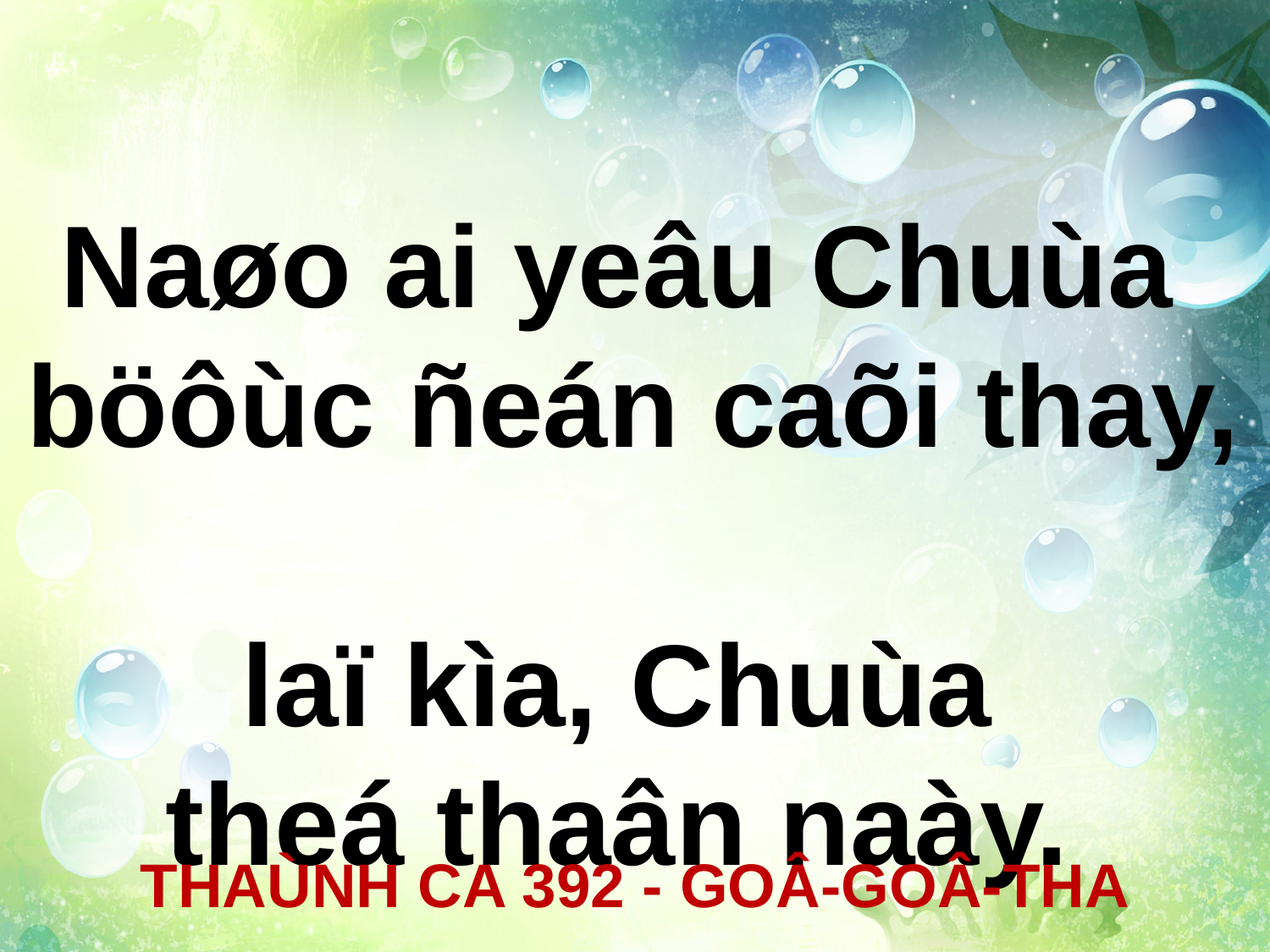

Naøo ai yeâu Chuùa
böôùc ñeán caõi thay,
laï kìa, Chuùa
theá thaân naày.
THAÙNH CA 392 - GOÂ-GOÂ-THA